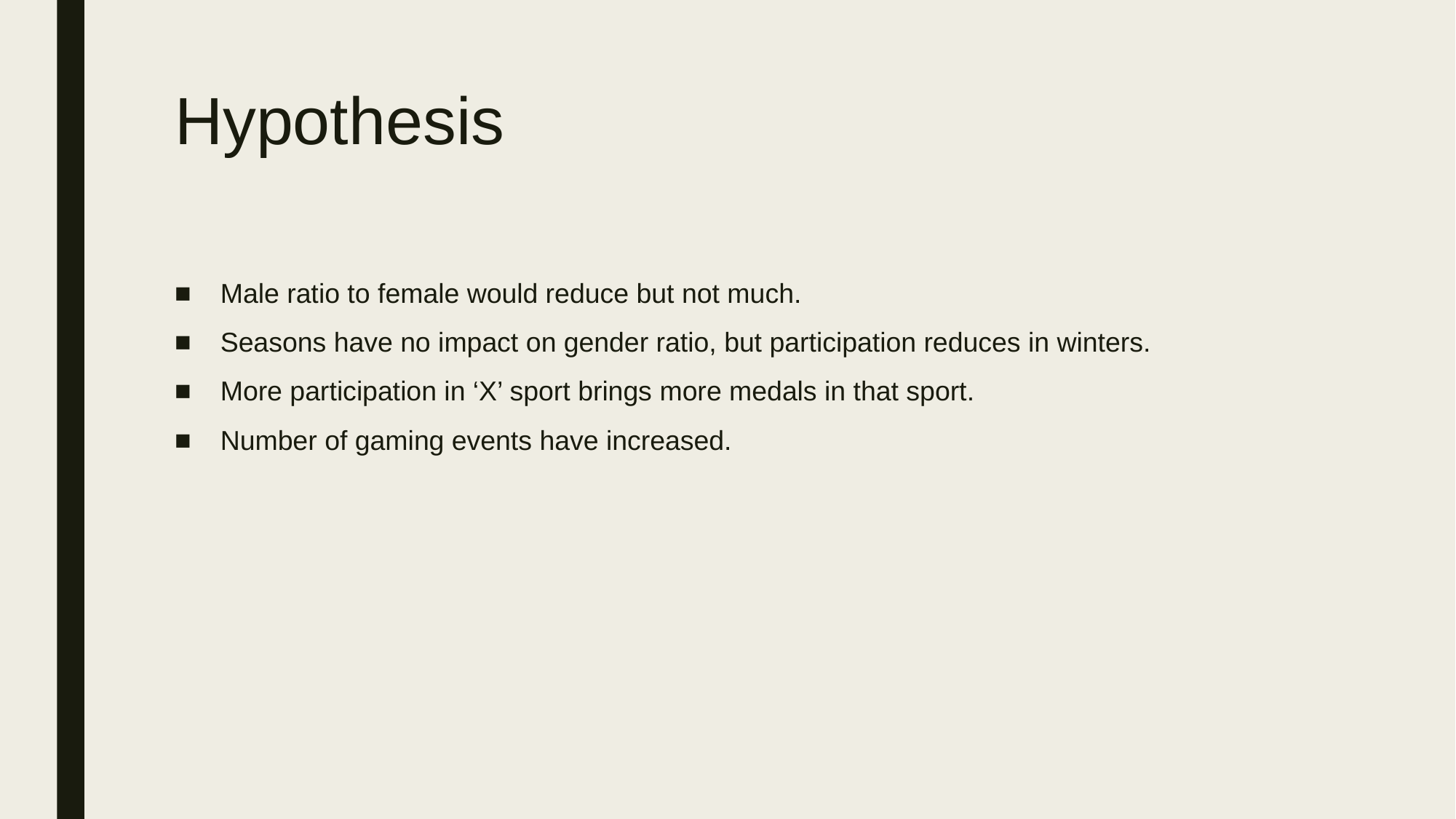

# Hypothesis
Male ratio to female would reduce but not much.
Seasons have no impact on gender ratio, but participation reduces in winters.
More participation in ‘X’ sport brings more medals in that sport.
Number of gaming events have increased.